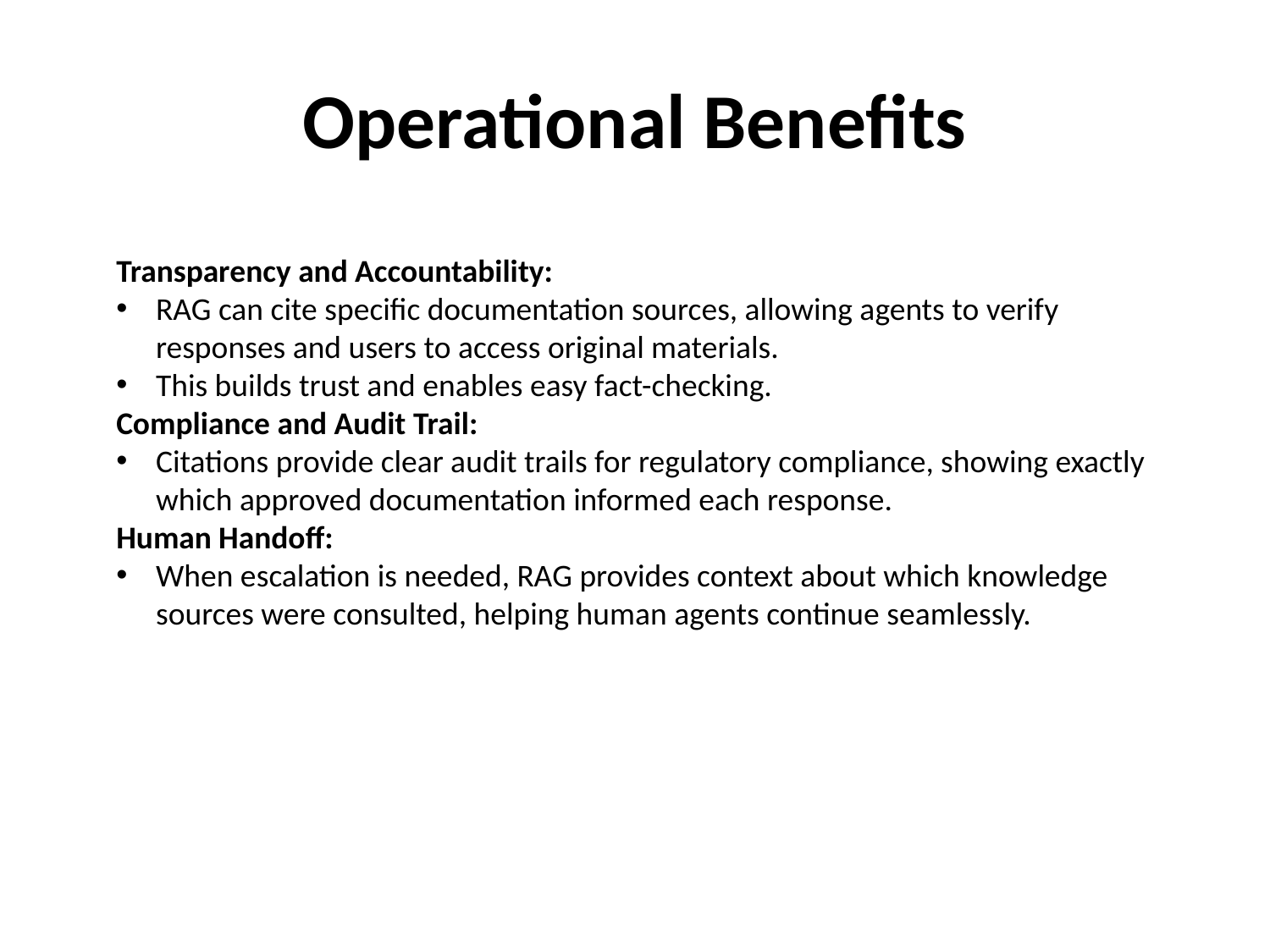

# Operational Benefits
Transparency and Accountability:
RAG can cite specific documentation sources, allowing agents to verify responses and users to access original materials.
This builds trust and enables easy fact-checking.
Compliance and Audit Trail:
Citations provide clear audit trails for regulatory compliance, showing exactly which approved documentation informed each response.
Human Handoff:
When escalation is needed, RAG provides context about which knowledge sources were consulted, helping human agents continue seamlessly.